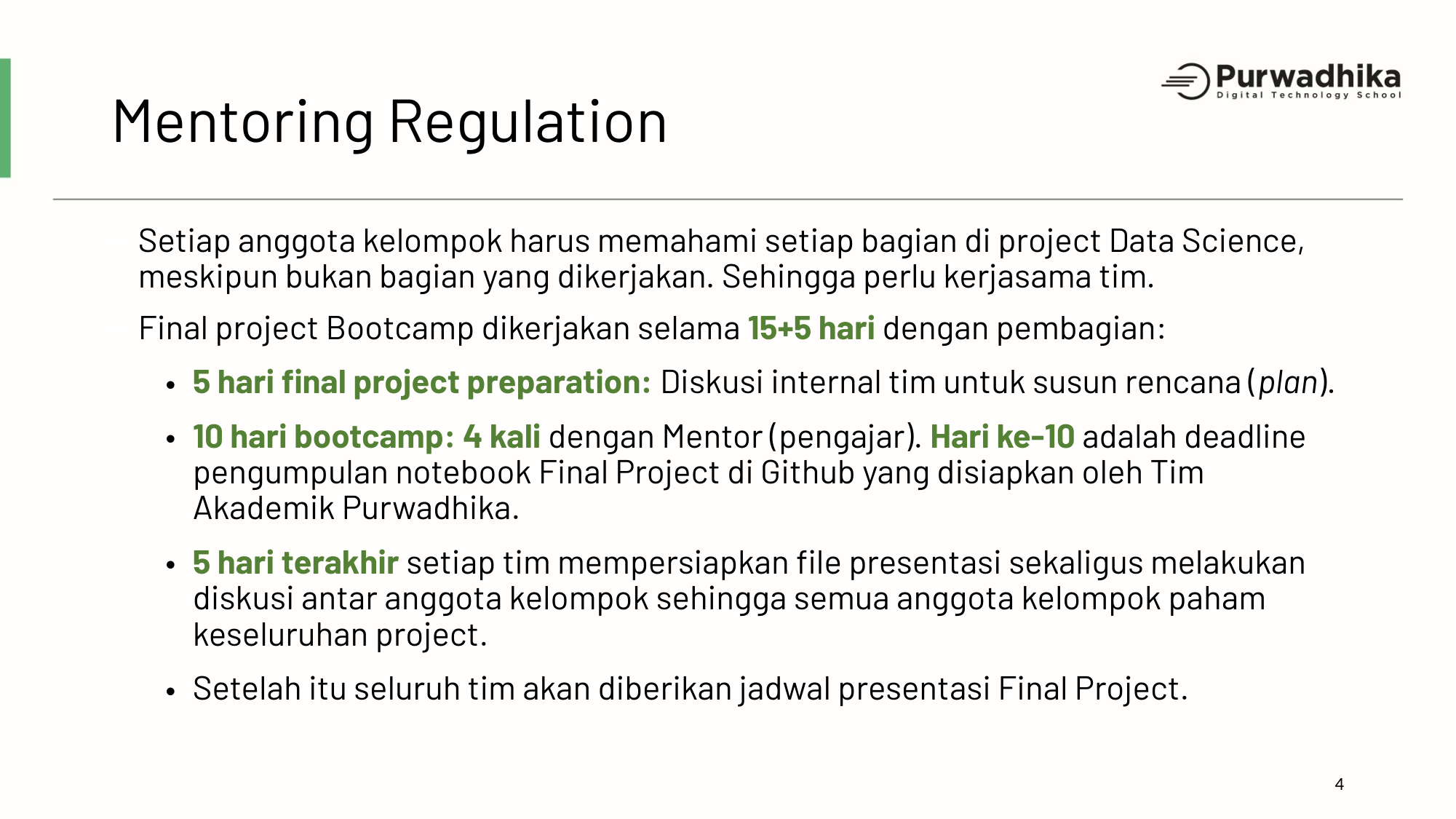

# Mentoring Regulation
Setiap anggota kelompok harus memahami setiap bagian di project Data Science, meskipun bukan bagian yang dikerjakan. Sehingga perlu kerjasama tim.
Final project Bootcamp dikerjakan selama 15+5 hari dengan pembagian:
5 hari final project preparation: Diskusi internal tim untuk susun rencana (plan).
10 hari bootcamp: 4 kali dengan Mentor (pengajar). Hari ke-10 adalah deadline pengumpulan notebook Final Project di Github yang disiapkan oleh Tim Akademik Purwadhika.
5 hari terakhir setiap tim mempersiapkan file presentasi sekaligus melakukan diskusi antar anggota kelompok sehingga semua anggota kelompok paham keseluruhan project.
Setelah itu seluruh tim akan diberikan jadwal presentasi Final Project.